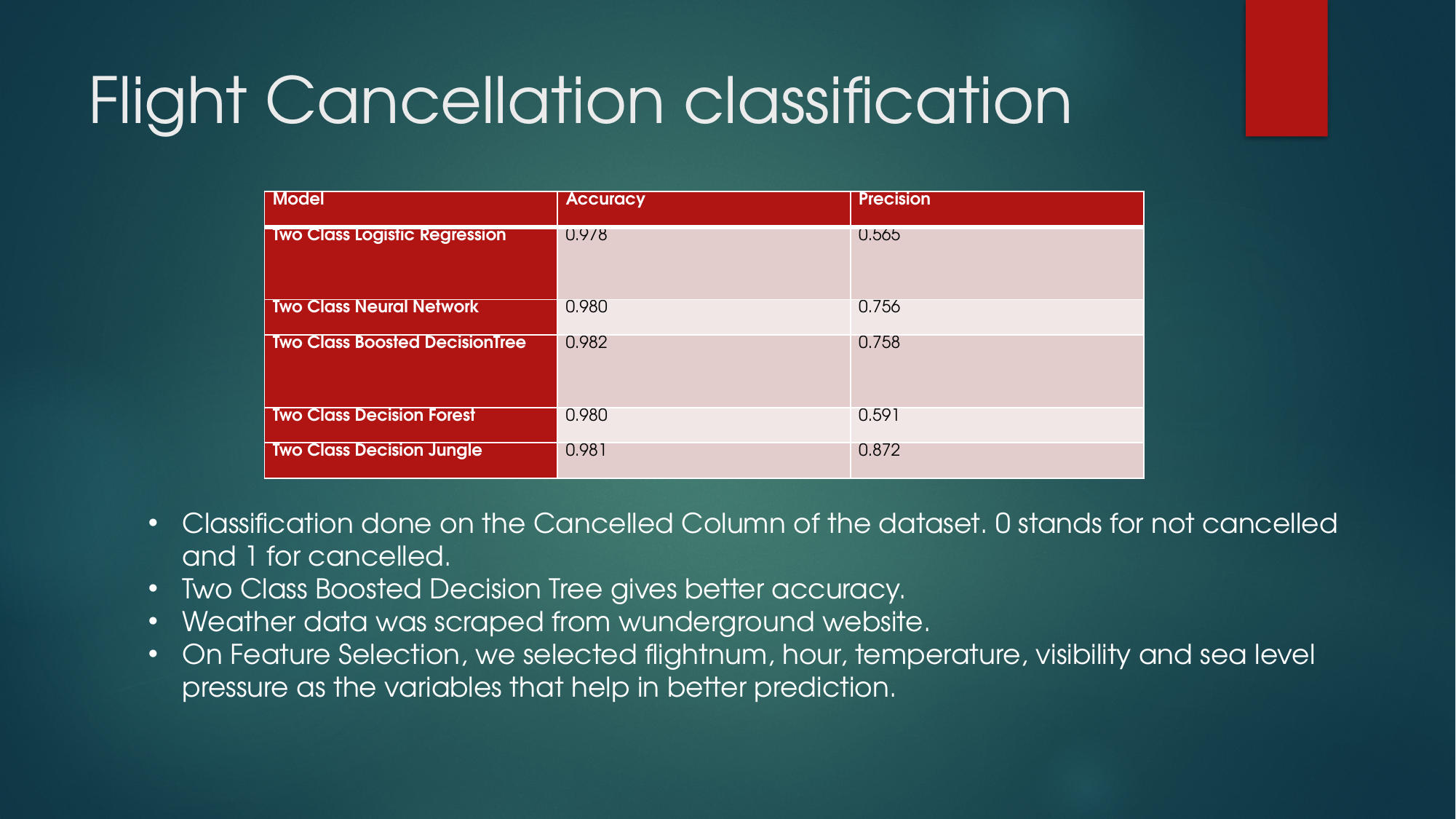

# Flight Cancellation classification

| Model | Accuracy | Precision |
| --- | --- | --- |
| Two Class Logistic Regression | 0.978 | 0.565 |
| Two Class Neural Network | 0.980 | 0.756 |
| Two Class Boosted DecisionTree | 0.982 | 0.758 |
| Two Class Decision Forest | 0.980 | 0.591 |
| Two Class Decision Jungle | 0.981 | 0.872 |
Classification done on the Cancelled Column of the dataset. 0 stands for not cancelled and 1 for cancelled.
Two Class Boosted Decision Tree gives better accuracy.
Weather data was scraped from wunderground website.
On Feature Selection, we selected flightnum, hour, temperature, visibility and sea level pressure as the variables that help in better prediction.